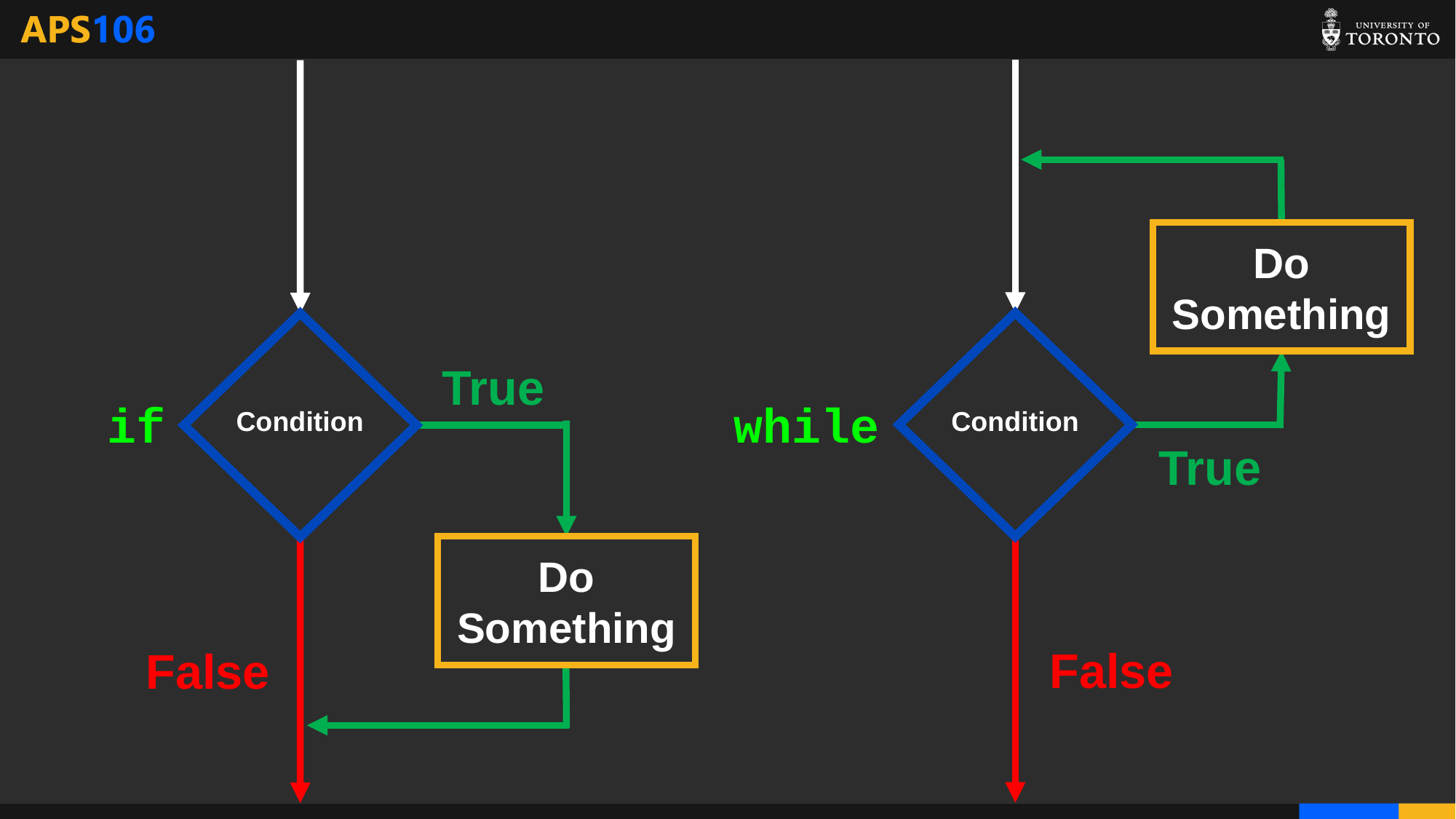

Do Something

True
if
while
Condition
Condition
True
Do Something
False
False